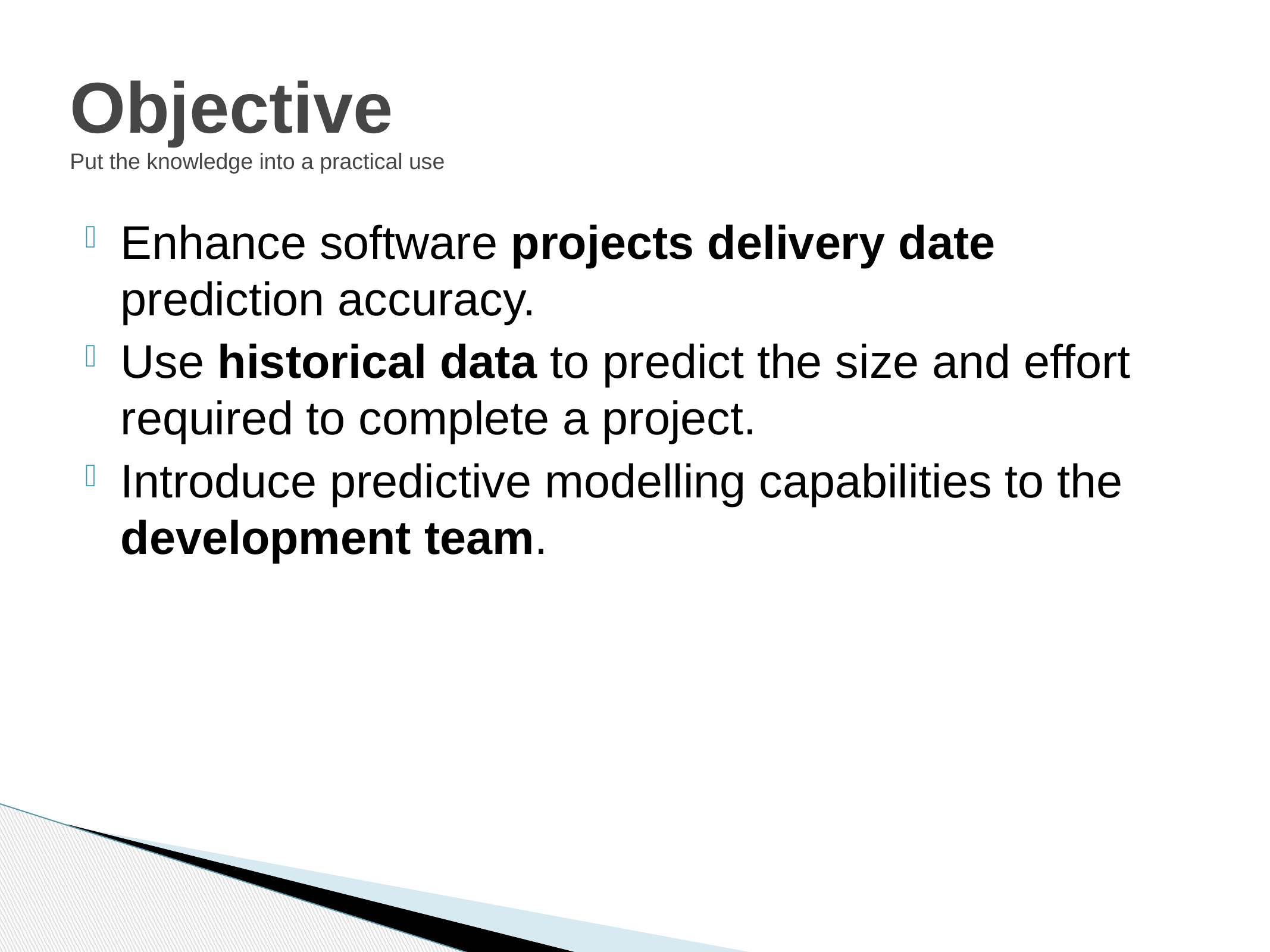

# Objective Put the knowledge into a practical use
Enhance software projects delivery date prediction accuracy.
Use historical data to predict the size and effort required to complete a project.
Introduce predictive modelling capabilities to the development team.